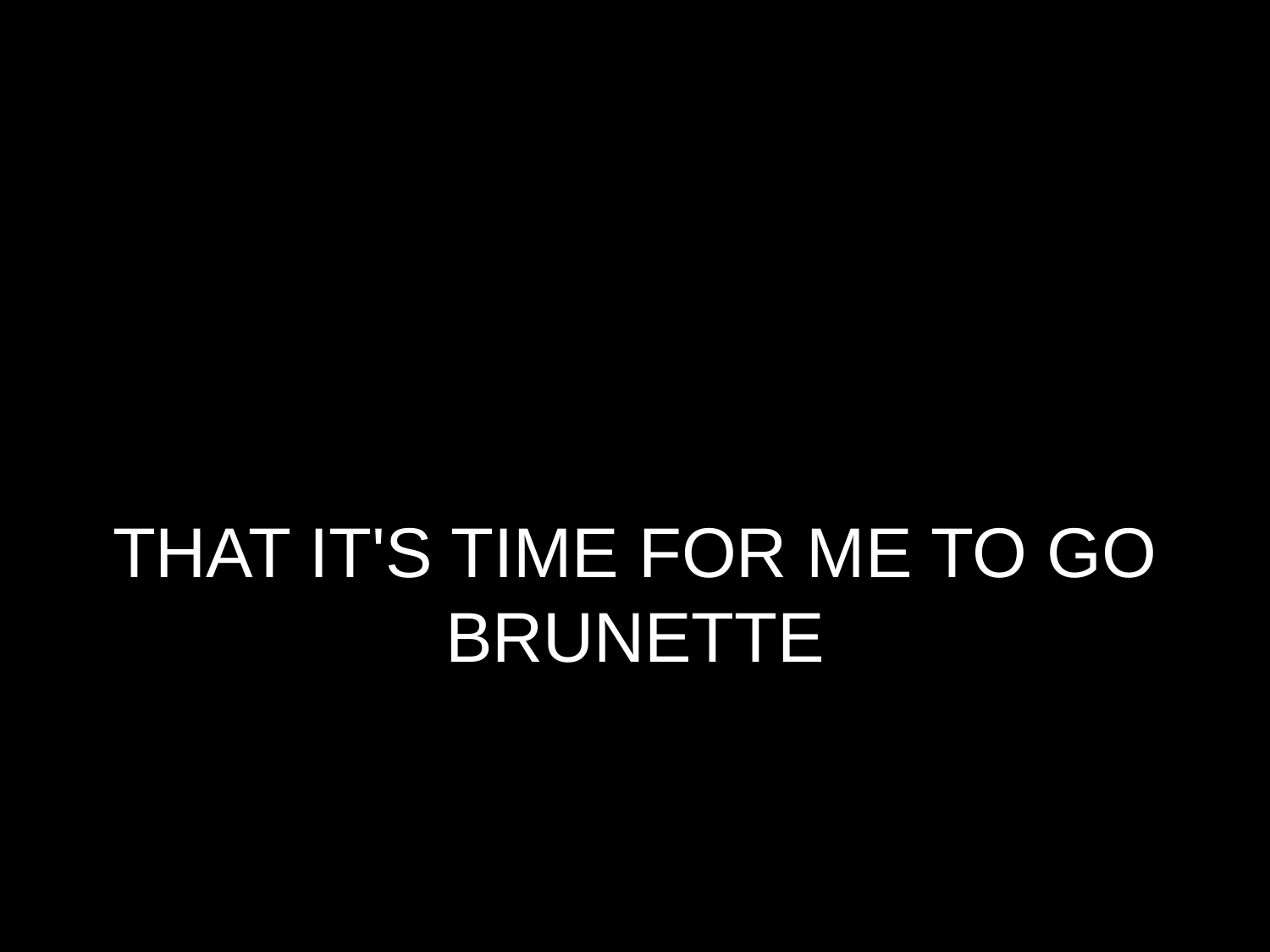

# THAT IT'S TIME FOR ME TO GO BRUNETTE